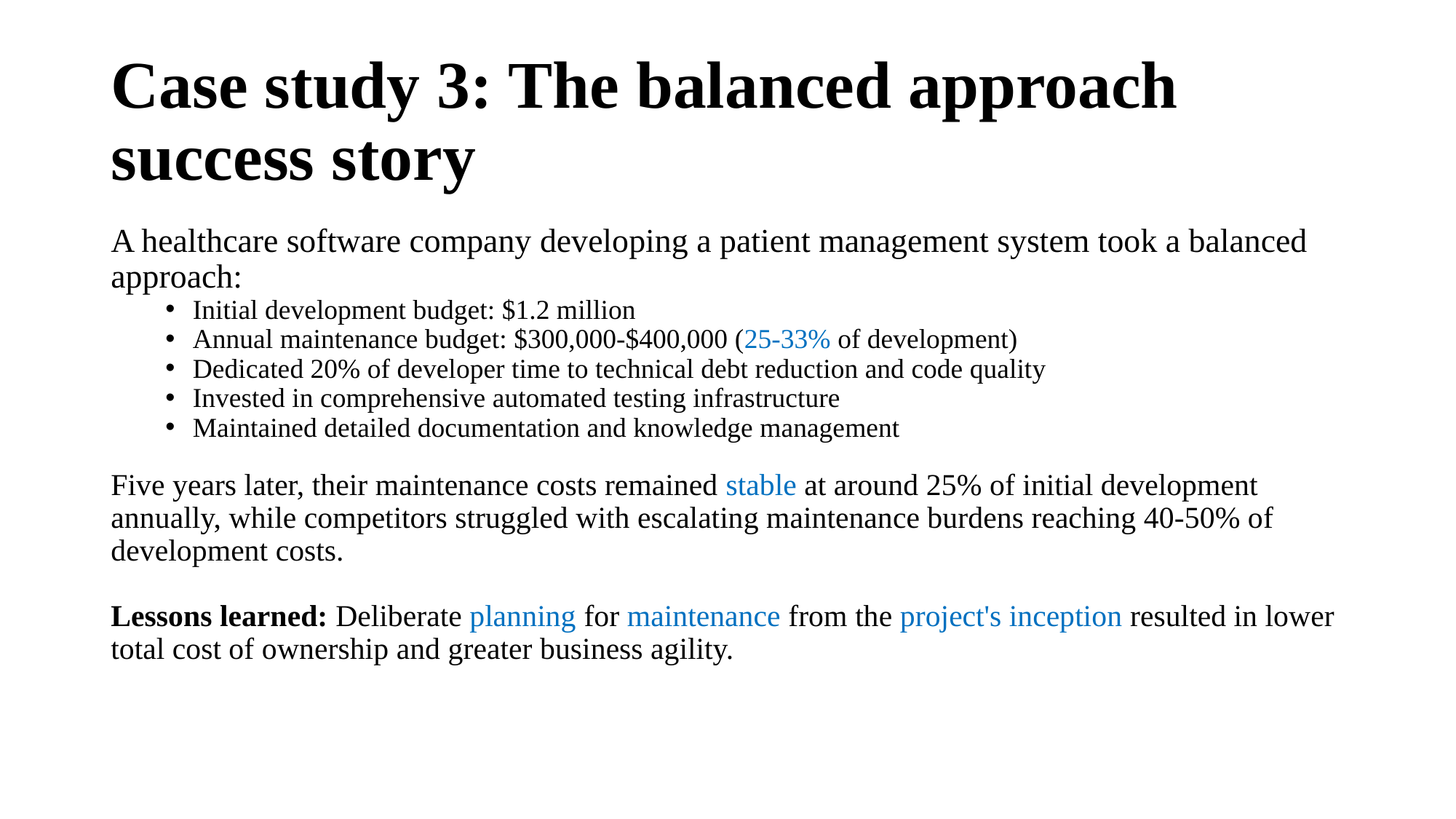

# Case study 3: The balanced approach success story
A healthcare software company developing a patient management system took a balanced approach:
Initial development budget: $1.2 million
Annual maintenance budget: $300,000-$400,000 (25-33% of development)
Dedicated 20% of developer time to technical debt reduction and code quality
Invested in comprehensive automated testing infrastructure
Maintained detailed documentation and knowledge management

Five years later, their maintenance costs remained stable at around 25% of initial development annually, while competitors struggled with escalating maintenance burdens reaching 40-50% of development costs.
Lessons learned: Deliberate planning for maintenance from the project's inception resulted in lower total cost of ownership and greater business agility.